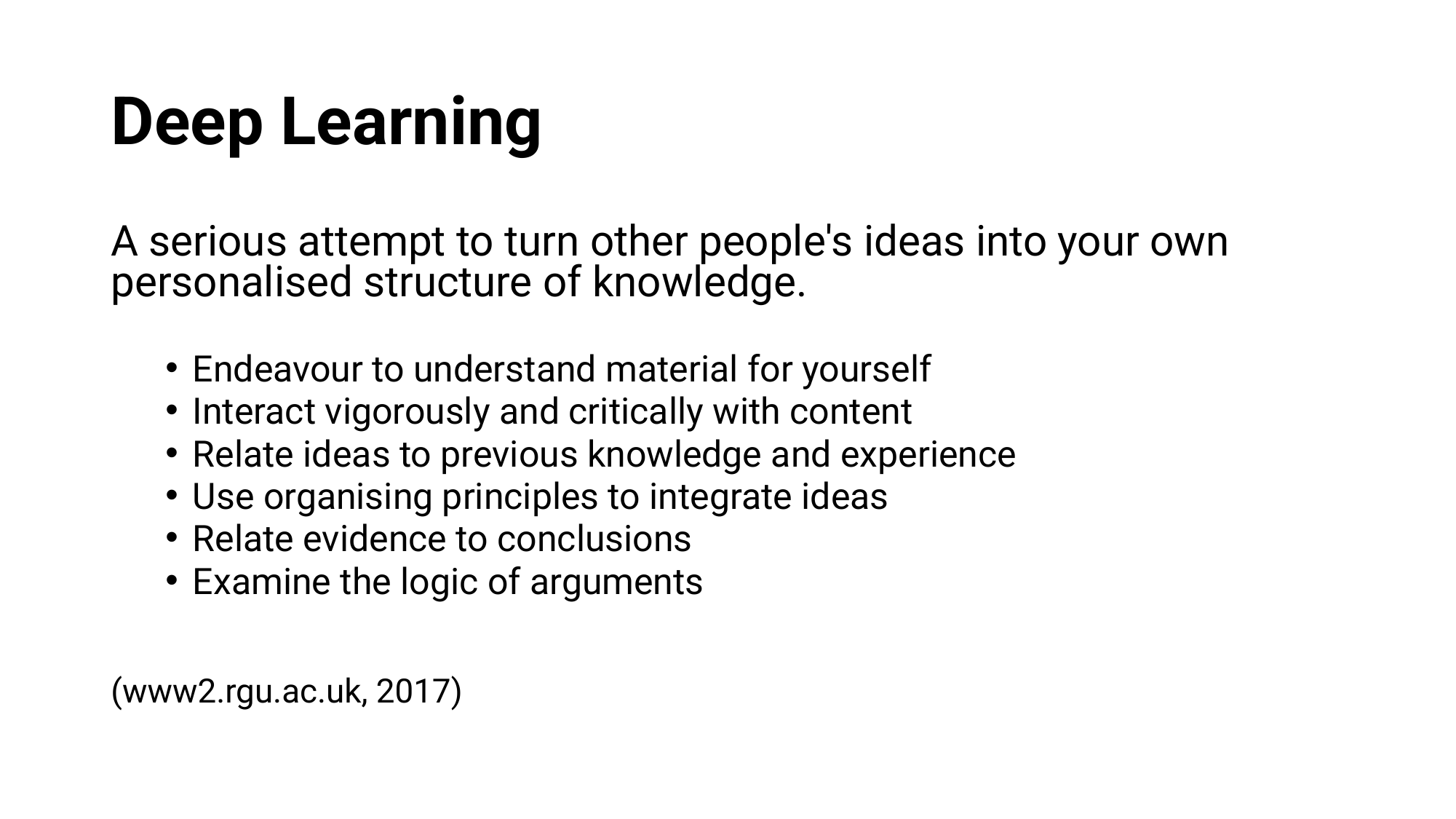

# Deep Learning
A serious attempt to turn other people's ideas into your own personalised structure of knowledge.

Endeavour to understand material for yourself
Interact vigorously and critically with content
Relate ideas to previous knowledge and experience
Use organising principles to integrate ideas
Relate evidence to conclusions
Examine the logic of arguments

(www2.rgu.ac.uk, 2017)